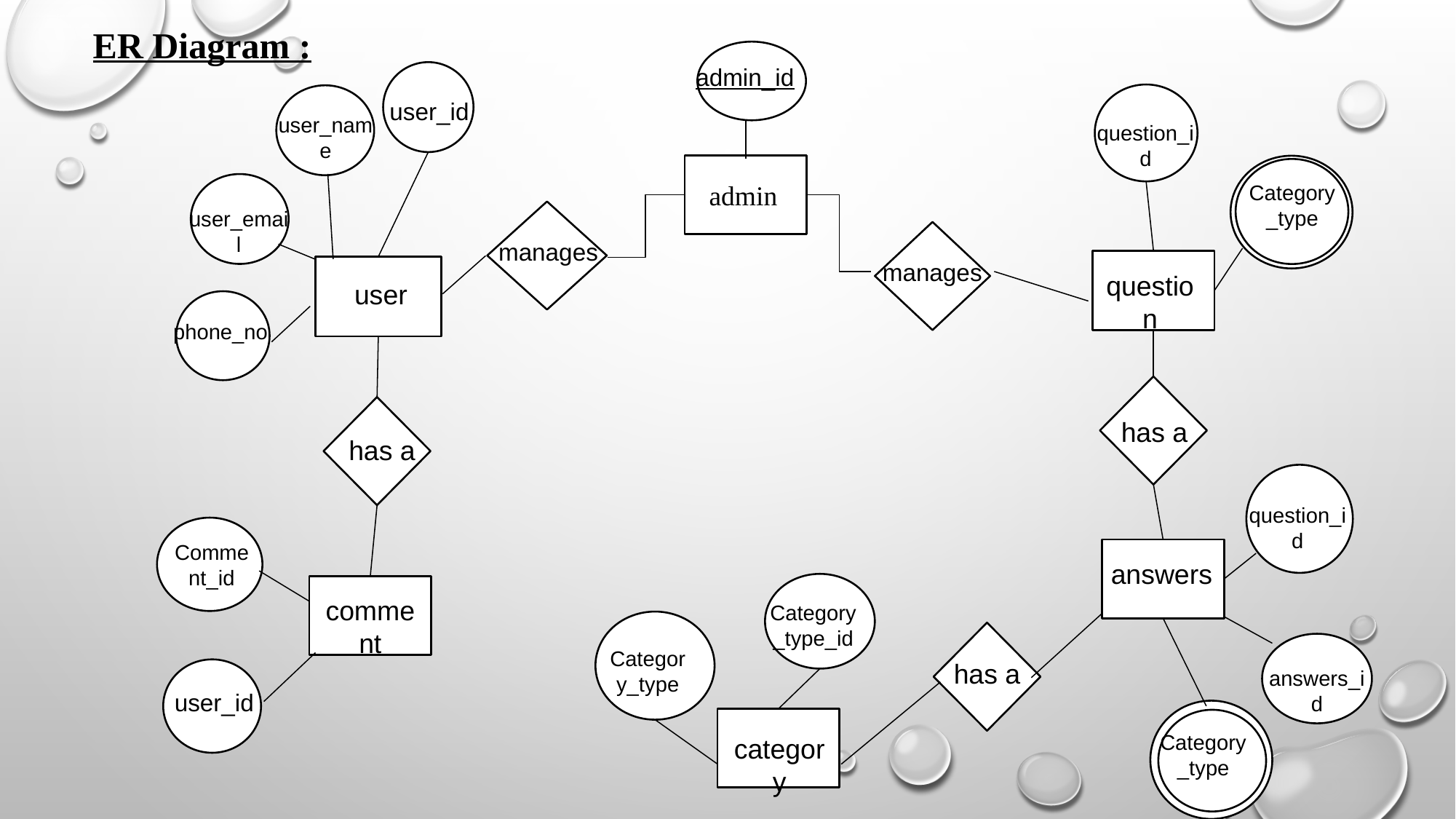

ER Diagram :

admin_id

user_id
user_name
question_id
admi admin n

admin

Category_type
user_email

manages

manages

question
user

phone_no

has a
has a

question_id

Comment_id

answers

comment
Category_type_id

Category_type
has a

answers_id
user_id

Category_type
category